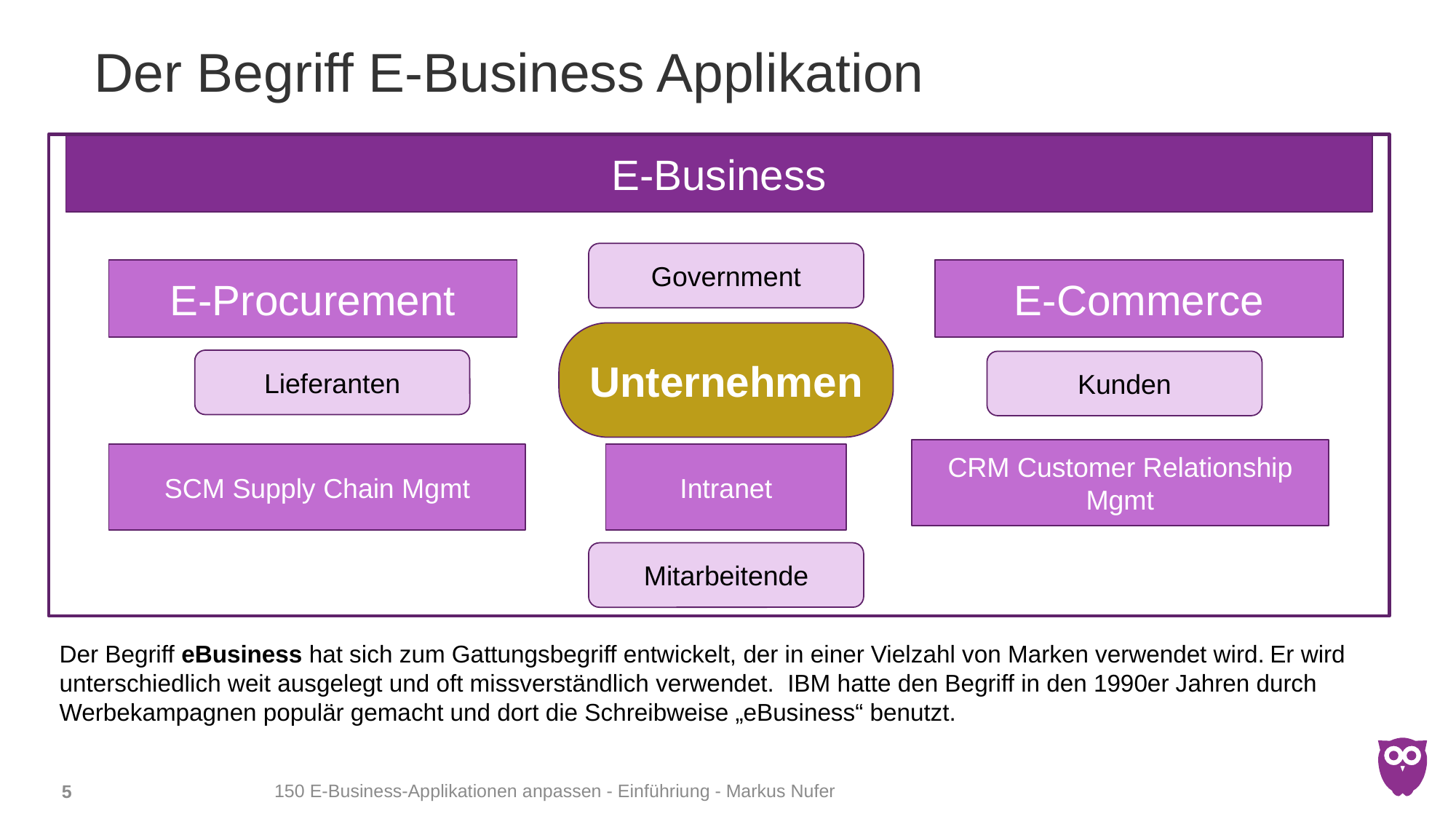

# Der Begriff E-Business Applikation

E-Business
Government
E-Procurement
E-Commerce
Unternehmen
Lieferanten
Kunden
CRM Customer Relationship Mgmt
SCM Supply Chain Mgmt
Intranet
Mitarbeitende
Der Begriff eBusiness hat sich zum Gattungsbegriff entwickelt, der in einer Vielzahl von Marken verwendet wird. Er wird unterschiedlich weit ausgelegt und oft missverständlich verwendet.  IBM hatte den Begriff in den 1990er Jahren durch Werbekampagnen populär gemacht und dort die Schreibweise „eBusiness“ benutzt.
150 E-Business-Applikationen anpassen - Einführiung - Markus Nufer
5